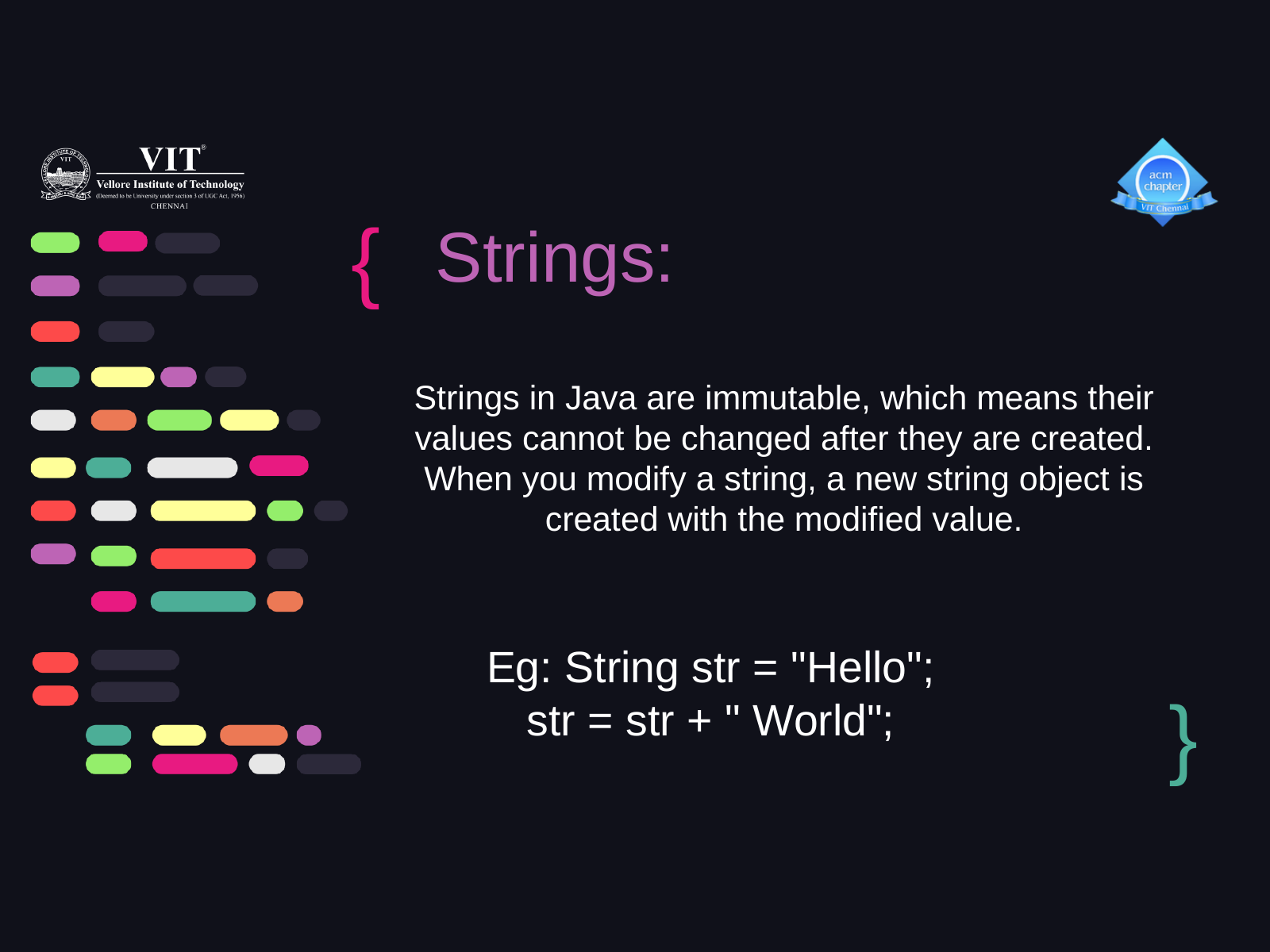

{
Strings:

Strings in Java are immutable, which means their values cannot be changed after they are created. When you modify a string, a new string object is created with the modified value.
Eg: String str = "Hello";
str = str + " World";

}